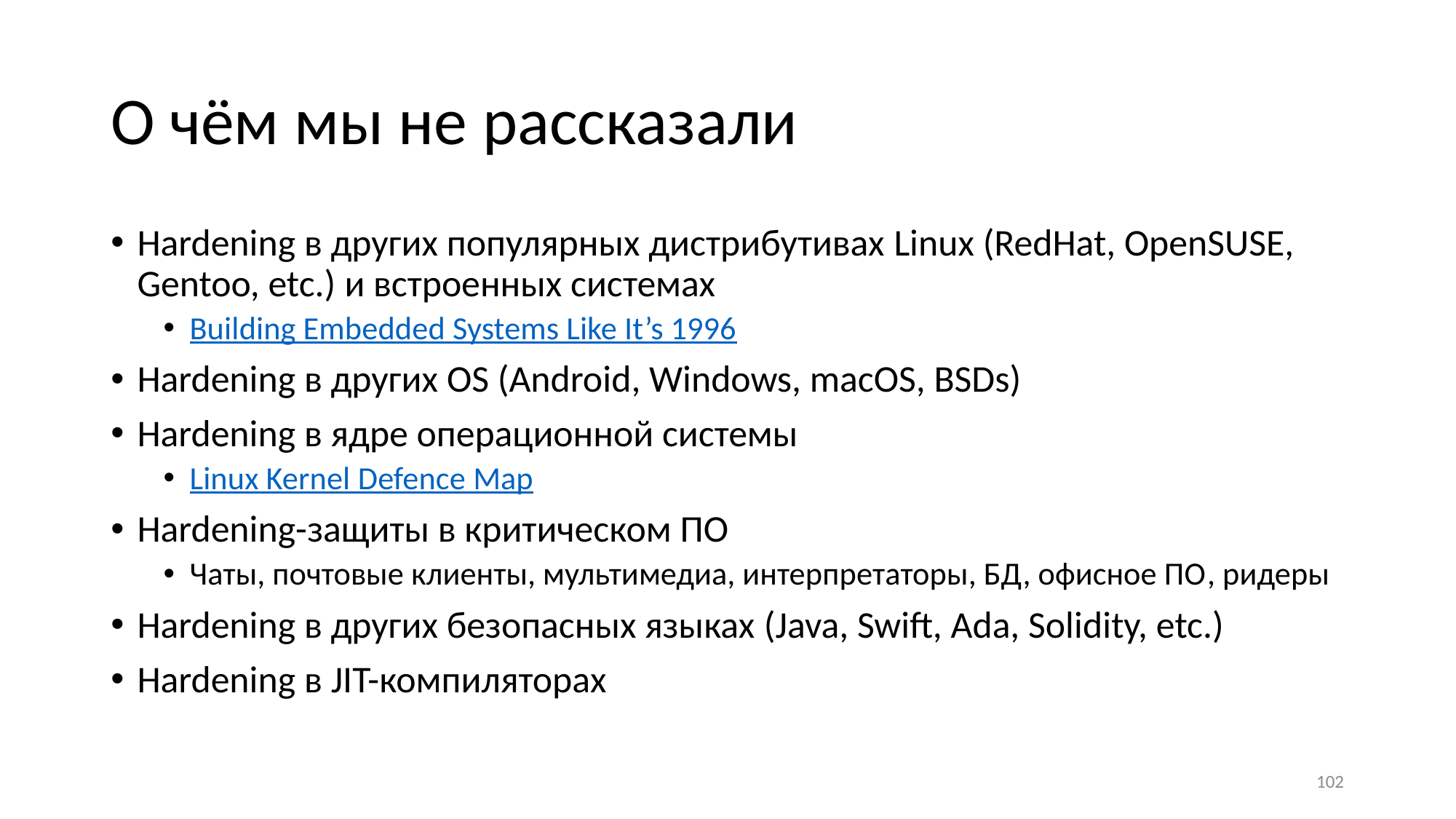

# О чём мы не рассказали
Hardening в других популярных дистрибутивах Linux (RedHat, OpenSUSE, Gentoo, etc.) и встроенных системах
Building Embedded Systems Like It’s 1996
Hardening в других OS (Android, Windows, macOS, BSDs)
Hardening в ядре операционной системы
Linux Kernel Defence Map
Hardening-защиты в критическом ПО
Чаты, почтовые клиенты, мультимедиа, интерпретаторы, БД, офисное ПО, ридеры
Hardening в других безопасных языках (Java, Swift, Ada, Solidity, etc.)
Hardening в JIT-компиляторах
102